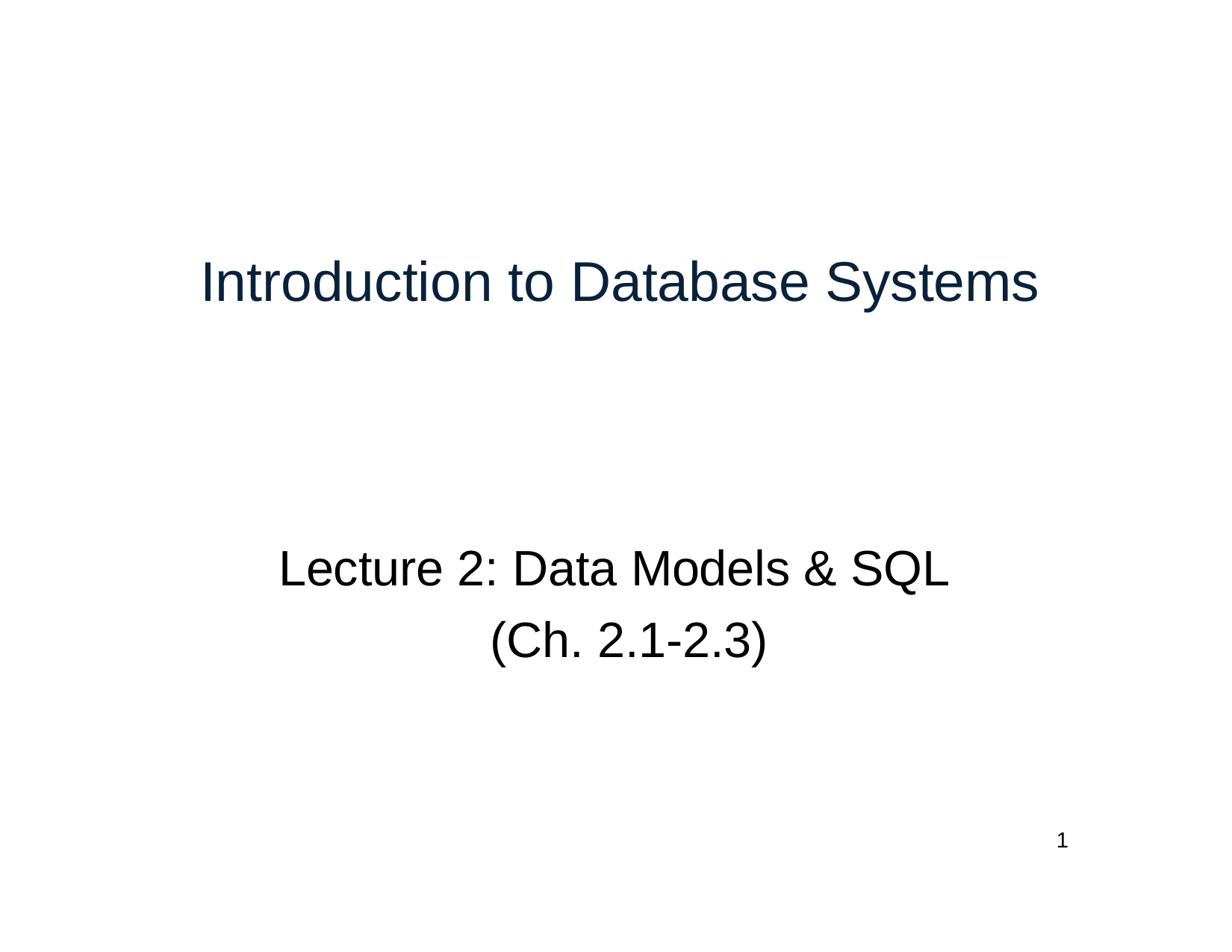

Introduction to Database Systems
Lecture 2: Data Models & SQL  (Ch. 2.1-2.3)
1